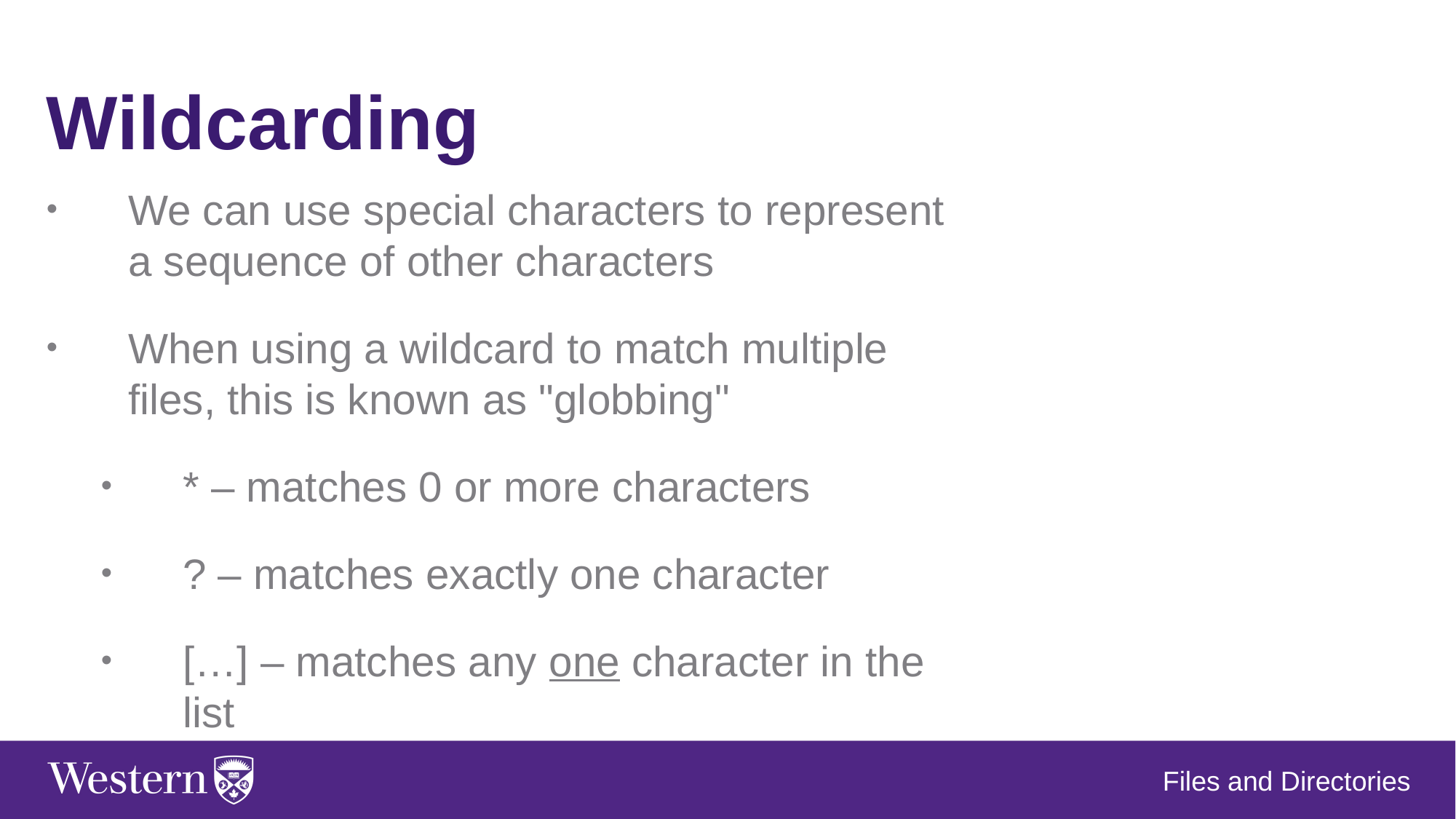

Wildcarding
We can use special characters to represent a sequence of other characters
When using a wildcard to match multiple files, this is known as "globbing"
* – matches 0 or more characters
? – matches exactly one character
[…] – matches any one character in the list
Files and Directories